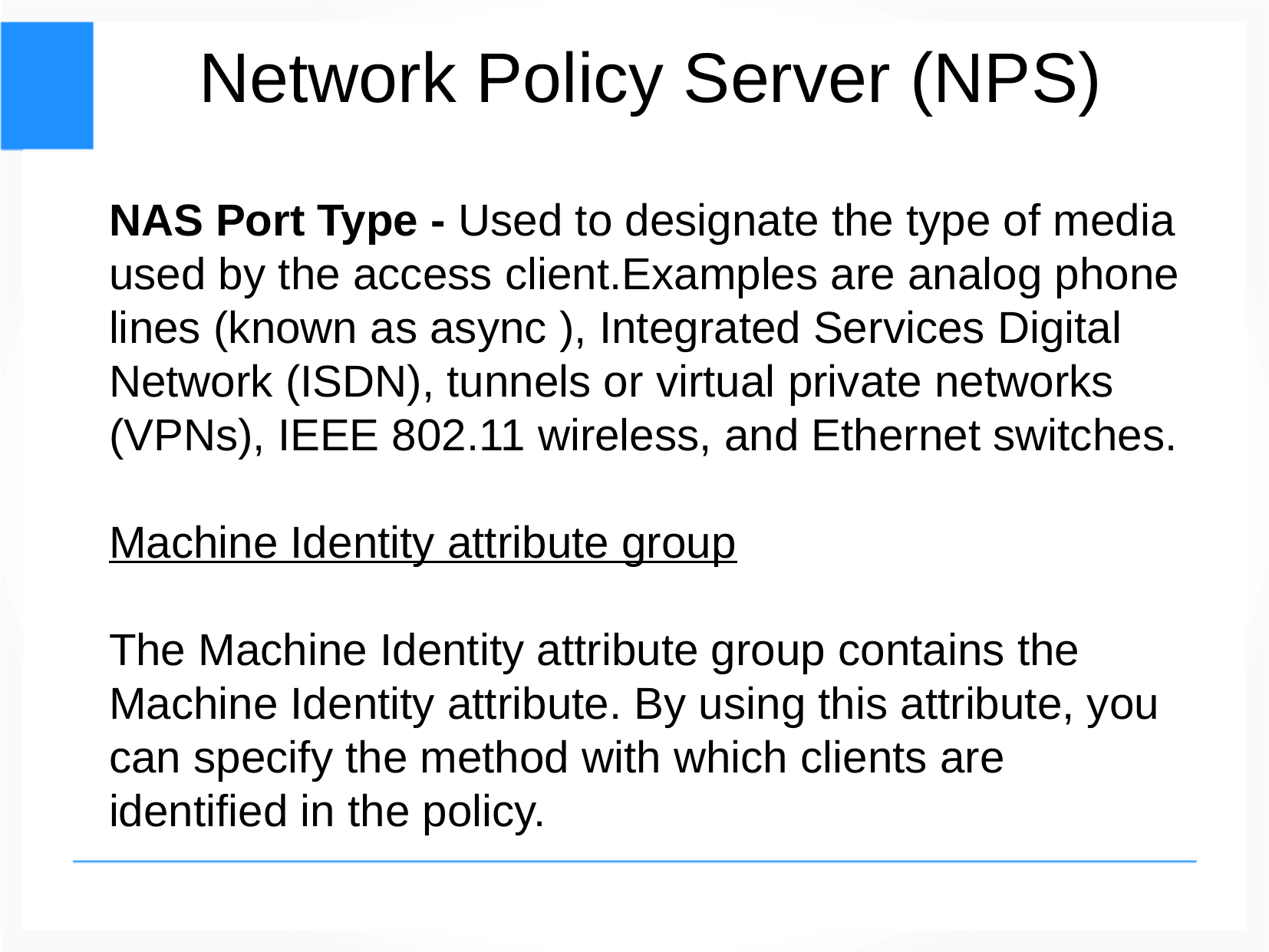

Network Policy Server (NPS)
NAS Port Type - Used to designate the type of media used by the access client.Examples are analog phone lines (known as async ), Integrated Services Digital
Network (ISDN), tunnels or virtual private networks (VPNs), IEEE 802.11 wireless, and Ethernet switches.

Machine Identity attribute group

The Machine Identity attribute group contains the Machine Identity attribute. By using this attribute, you can specify the method with which clients are identified in the policy.